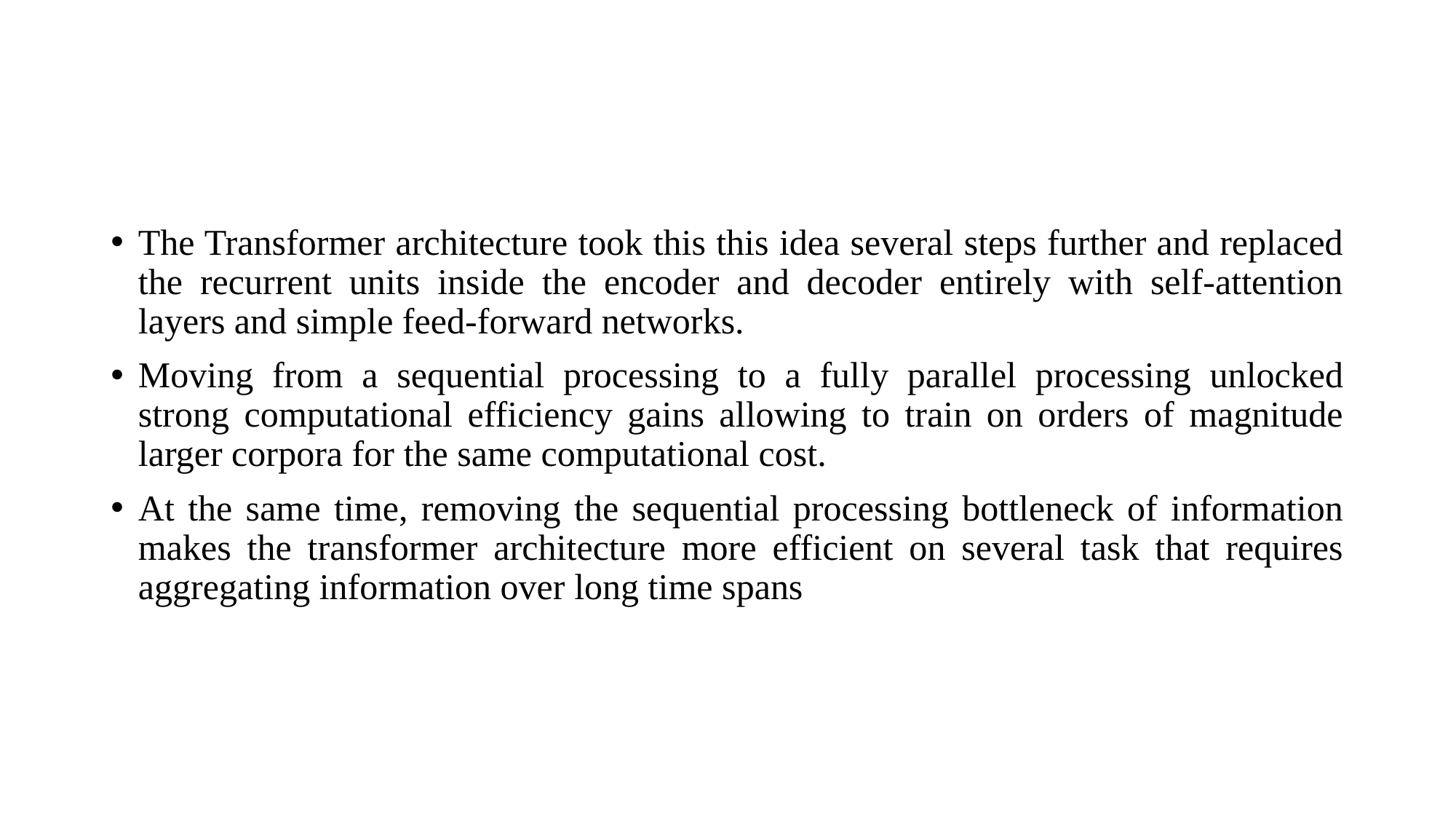

#
The Transformer architecture took this this idea several steps further and replaced the recurrent units inside the encoder and decoder entirely with self-attention layers and simple feed-forward networks.
Moving from a sequential processing to a fully parallel processing unlocked strong computational efficiency gains allowing to train on orders of magnitude larger corpora for the same computational cost.
At the same time, removing the sequential processing bottleneck of information makes the transformer architecture more efficient on several task that requires aggregating information over long time spans